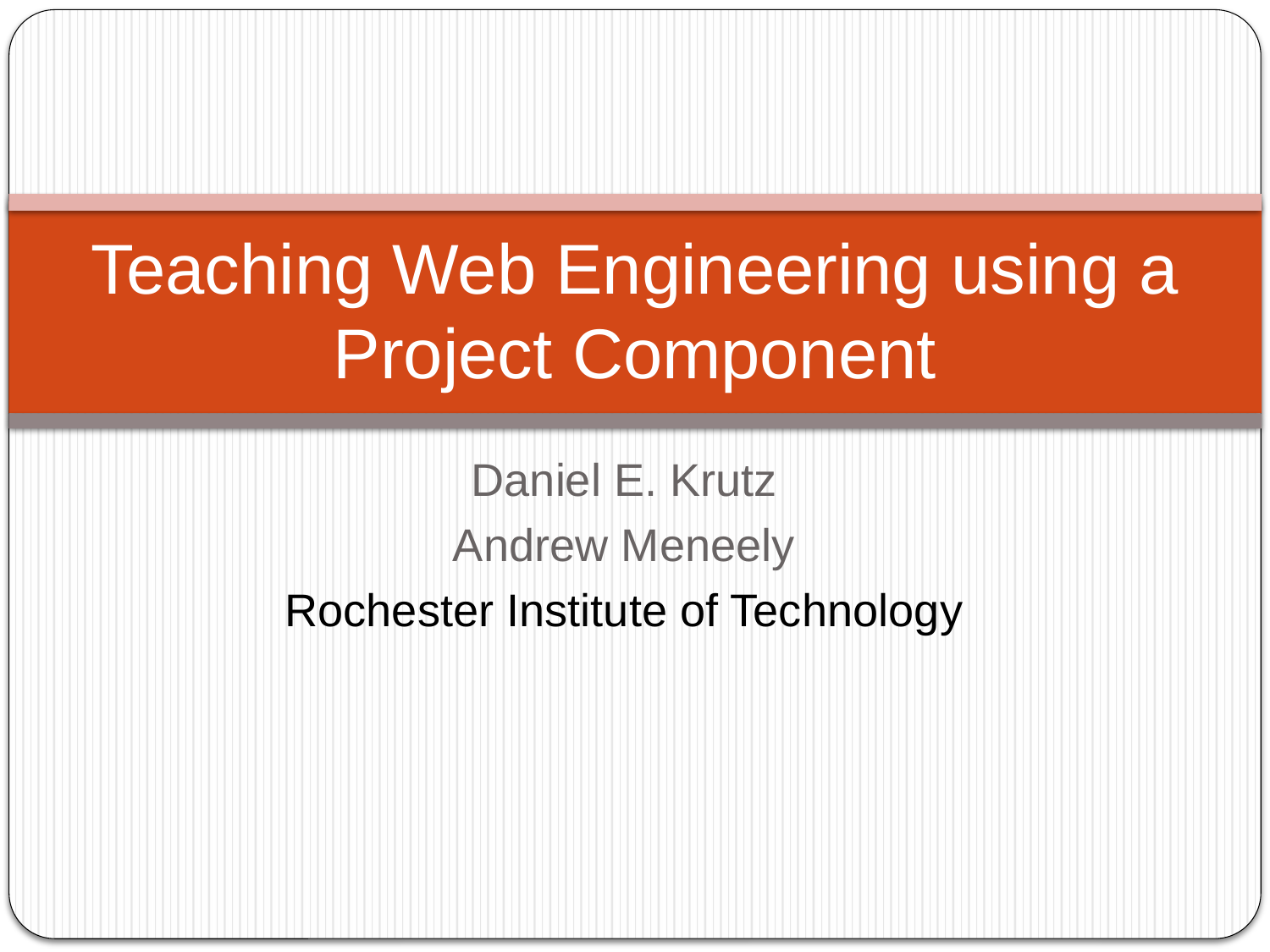

# Teaching Web Engineering using a Project Component
Daniel E. Krutz
Andrew Meneely
Rochester Institute of Technology